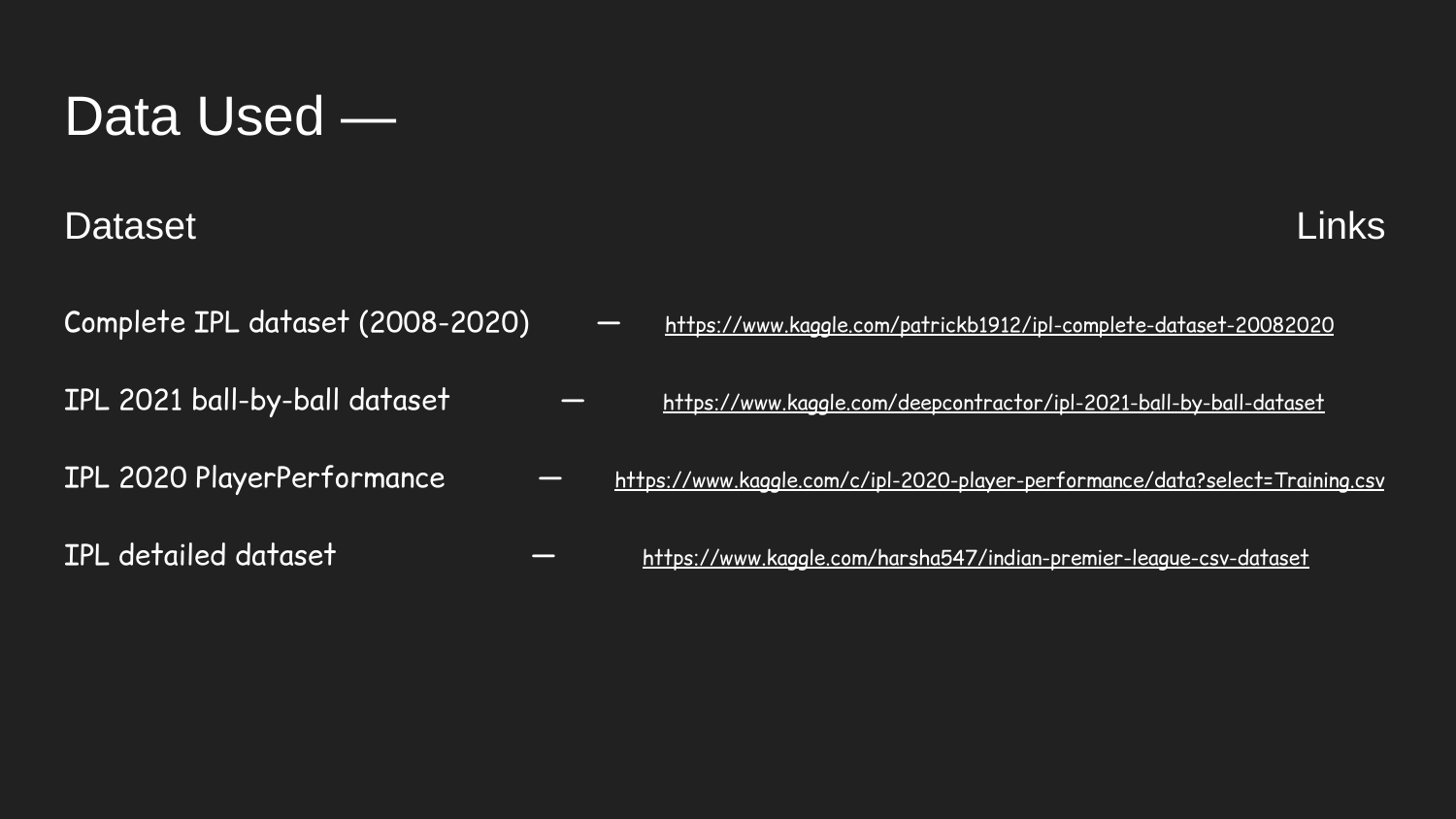

# Data Used —
Dataset                                                                                                       Links

Complete IPL dataset (2008-2020)        —     https://www.kaggle.com/patrickb1912/ipl-complete-dataset-20082020

IPL 2021 ball-by-ball dataset             —         https://www.kaggle.com/deepcontractor/ipl-2021-ball-by-ball-dataset

IPL 2020 PlayerPerformance           —      https://www.kaggle.com/c/ipl-2020-player-performance/data?select=Training.csv

IPL detailed dataset                       —          https://www.kaggle.com/harsha547/indian-premier-league-csv-dataset